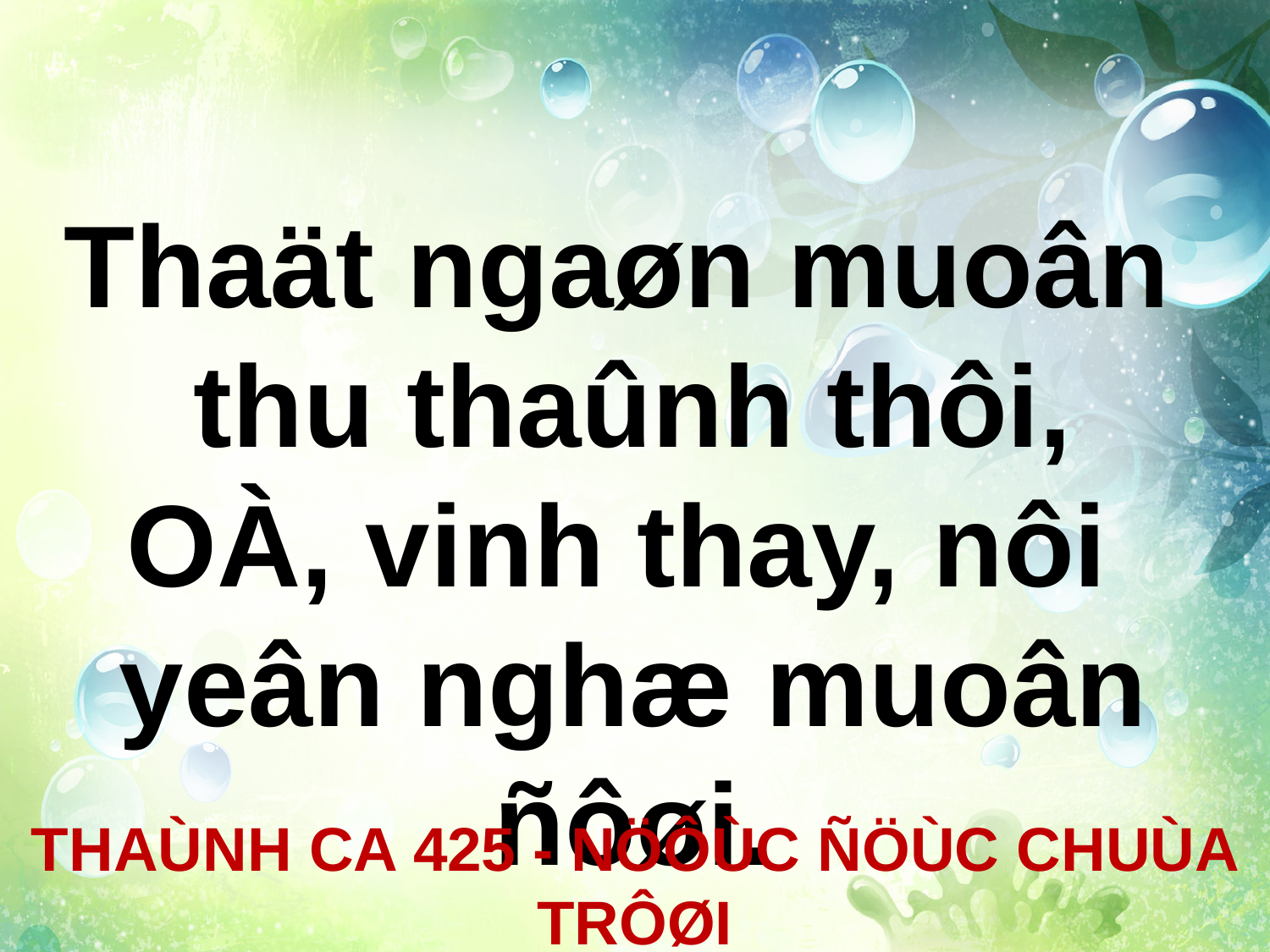

Thaät ngaøn muoân
thu thaûnh thôi,
OÀ, vinh thay, nôi
yeân nghæ muoân ñôøi.
THAÙNH CA 425 - NÖÔÙC ÑÖÙC CHUÙA TRÔØI